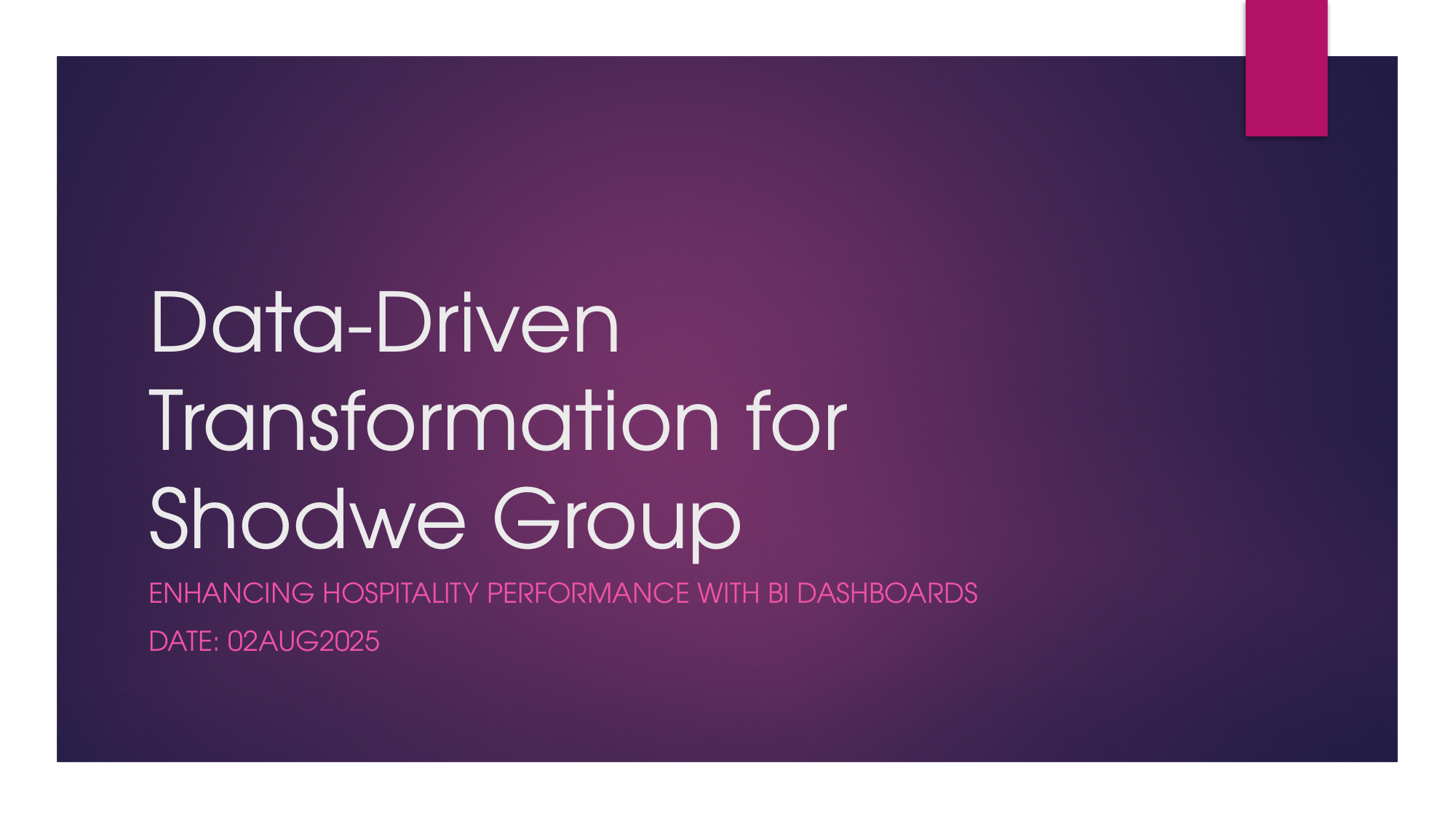

# Data-Driven Transformation for  Shodwe Group
Enhancing Hospitality Performance with BI Dashboards
Date: 02AUG2025